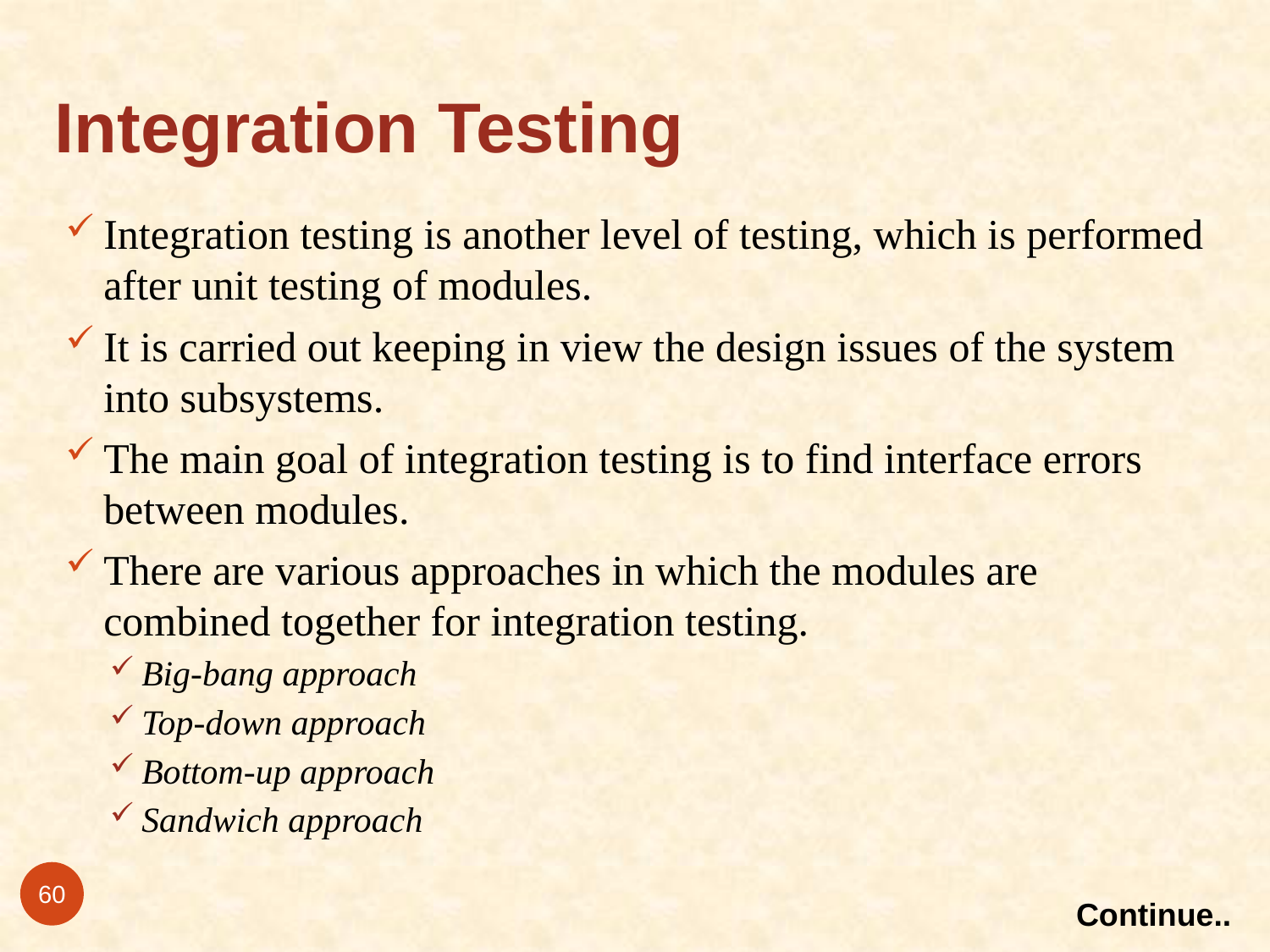

# Integration Testing
Integration testing is another level of testing, which is performed after unit testing of modules.
It is carried out keeping in view the design issues of the system into subsystems.
The main goal of integration testing is to find interface errors between modules.
There are various approaches in which the modules are combined together for integration testing.
Big-bang approach
Top-down approach
Bottom-up approach
Sandwich approach
60
Continue..